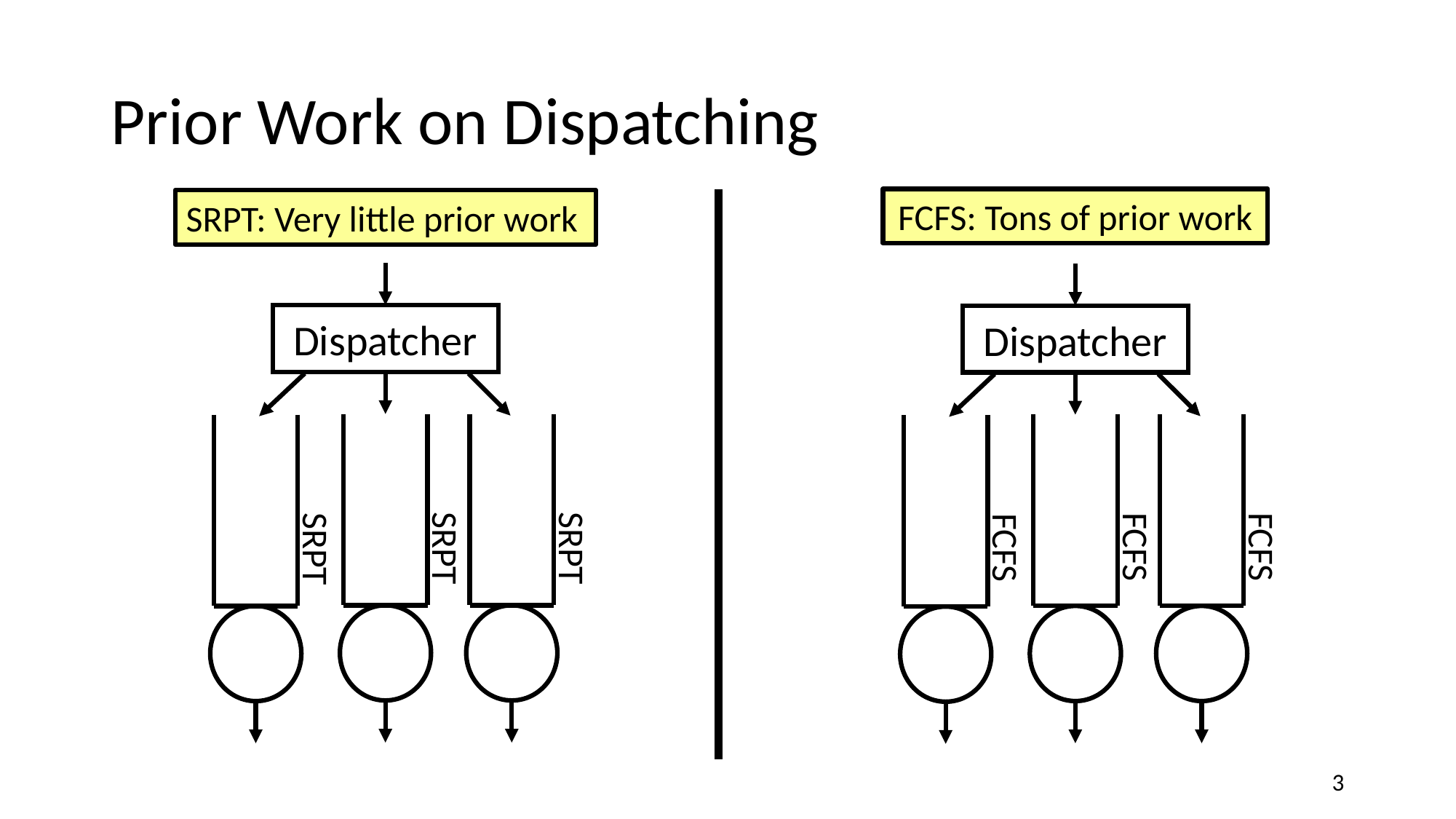

# Prior Work on Dispatching
FCFS: Tons of prior work
Dispatcher

FCFS

FCFS

FCFS
SRPT: Very little prior work
Dispatcher

SRPT

SRPT

SRPT
3